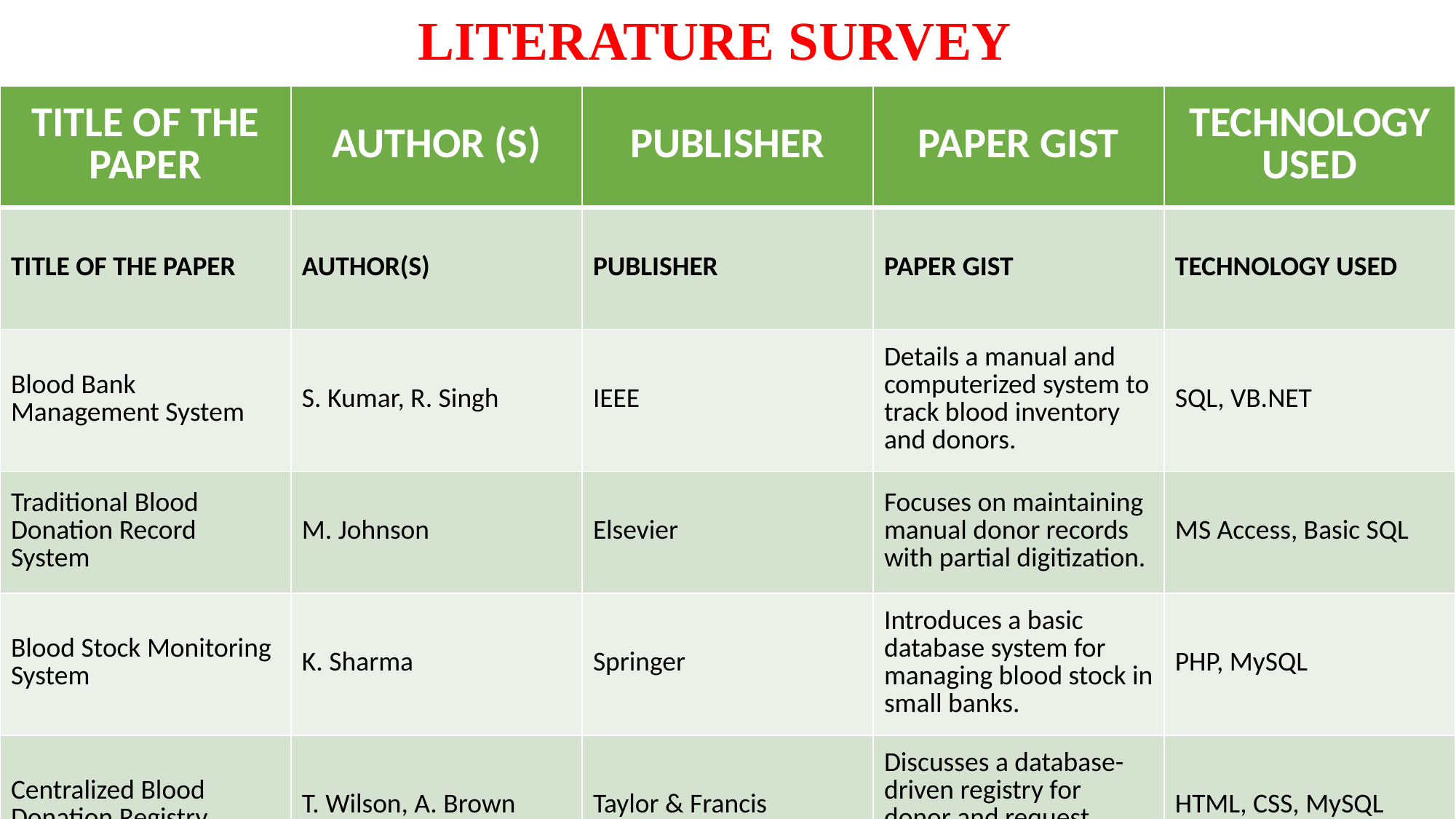

LITERATURE SURVEY
| TITLE OF THE PAPER | AUTHOR (S) | PUBLISHER | PAPER GIST | TECHNOLOGY USED |
| --- | --- | --- | --- | --- |
| TITLE OF THE PAPER | AUTHOR(S) | PUBLISHER | PAPER GIST | TECHNOLOGY USED |
| Blood Bank Management System | S. Kumar, R. Singh | IEEE | Details a manual and computerized system to track blood inventory and donors. | SQL, VB.NET |
| Traditional Blood Donation Record System | M. Johnson | Elsevier | Focuses on maintaining manual donor records with partial digitization. | MS Access, Basic SQL |
| Blood Stock Monitoring System | K. Sharma | Springer | Introduces a basic database system for managing blood stock in small banks. | PHP, MySQL |
| Centralized Blood Donation Registry | T. Wilson, A. Brown | Taylor & Francis | Discusses a database-driven registry for donor and request matching. | HTML, CSS, MySQL |
| Basic Blood Inventory Management | P. Gupta | ACM | Explains a simple framework for inventory tracking without automation. | Excel, MS Access |

5